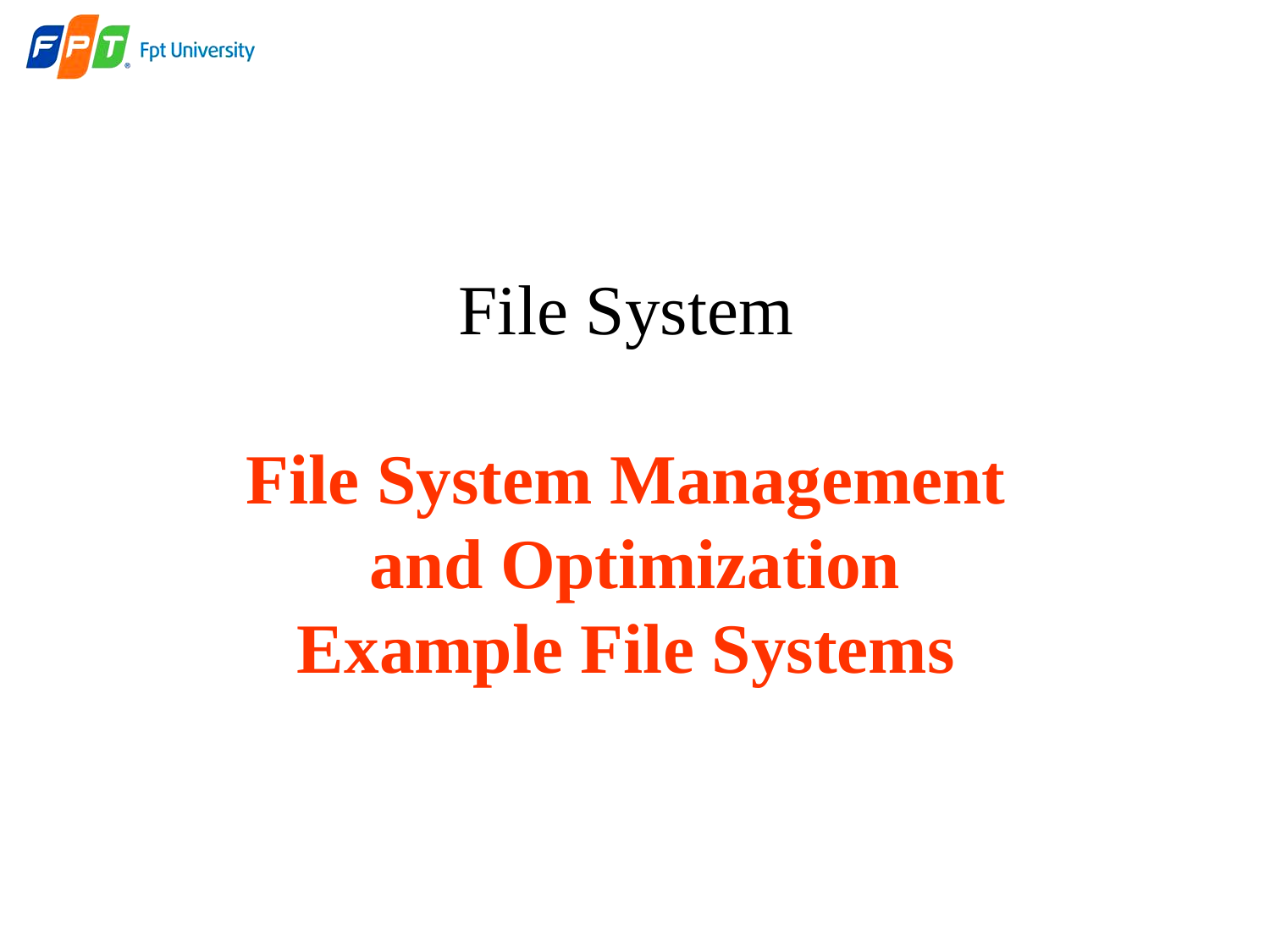

# File System File System Management and Optimization Example File Systems